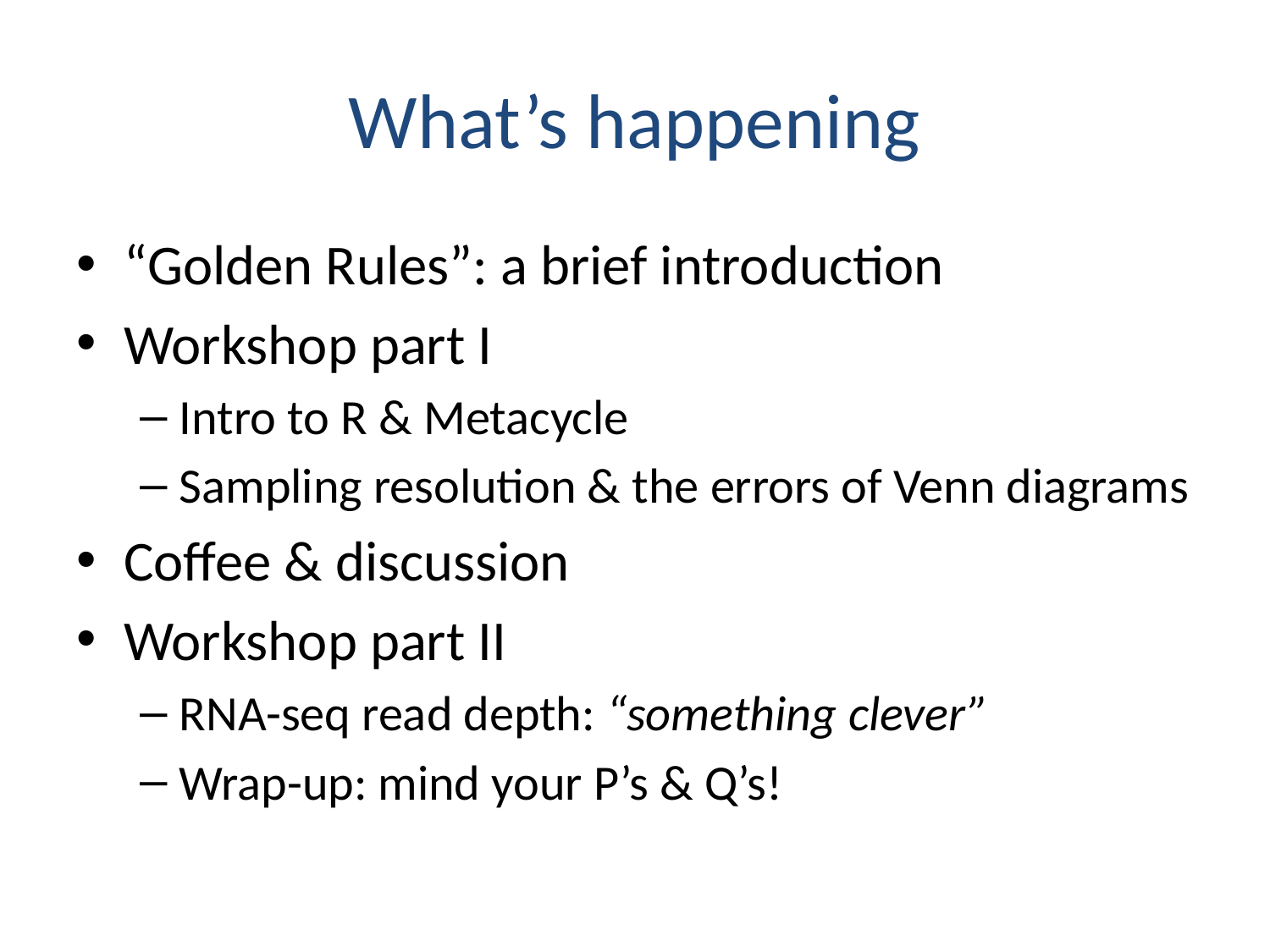

# What’s happening
“Golden Rules”: a brief introduction
Workshop part I
Intro to R & Metacycle
Sampling resolution & the errors of Venn diagrams
Coffee & discussion
Workshop part II
RNA-seq read depth: “something clever”
Wrap-up: mind your P’s & Q’s!